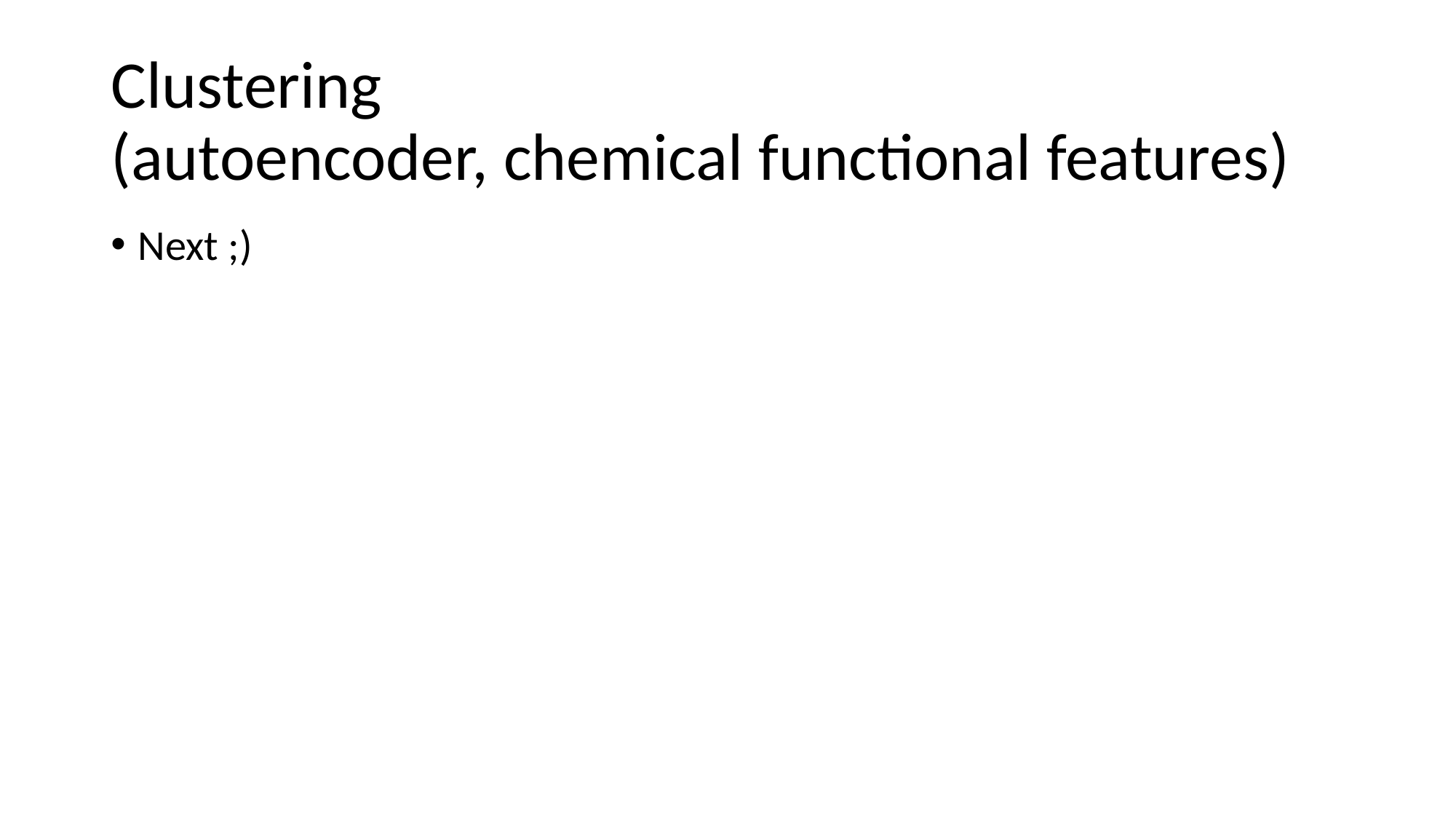

# Clustering (autoencoder, chemical functional features)
Next ;)